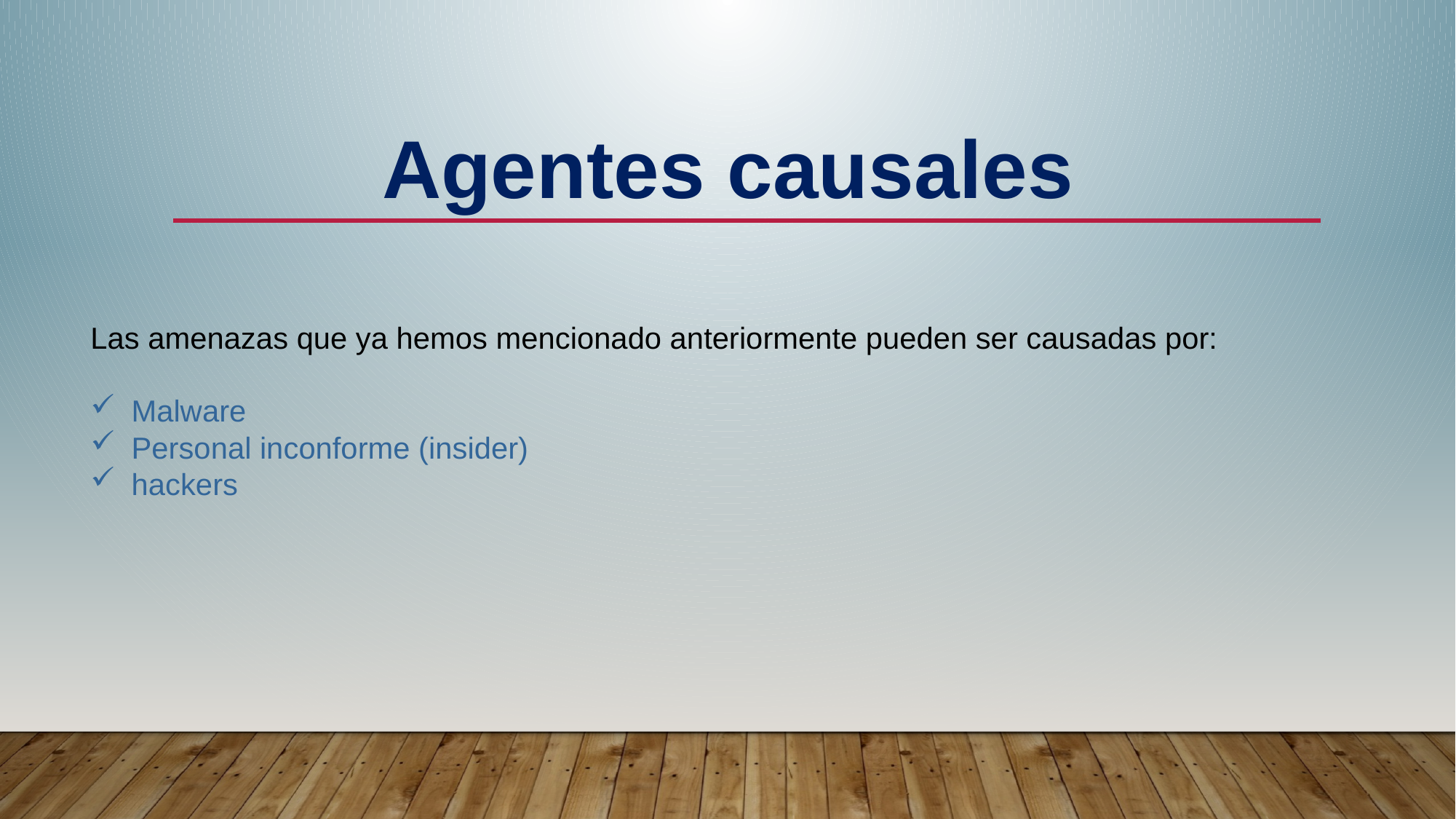

Agentes causales
Las amenazas que ya hemos mencionado anteriormente pueden ser causadas por:

Malware
Personal inconforme (insider)
hackers